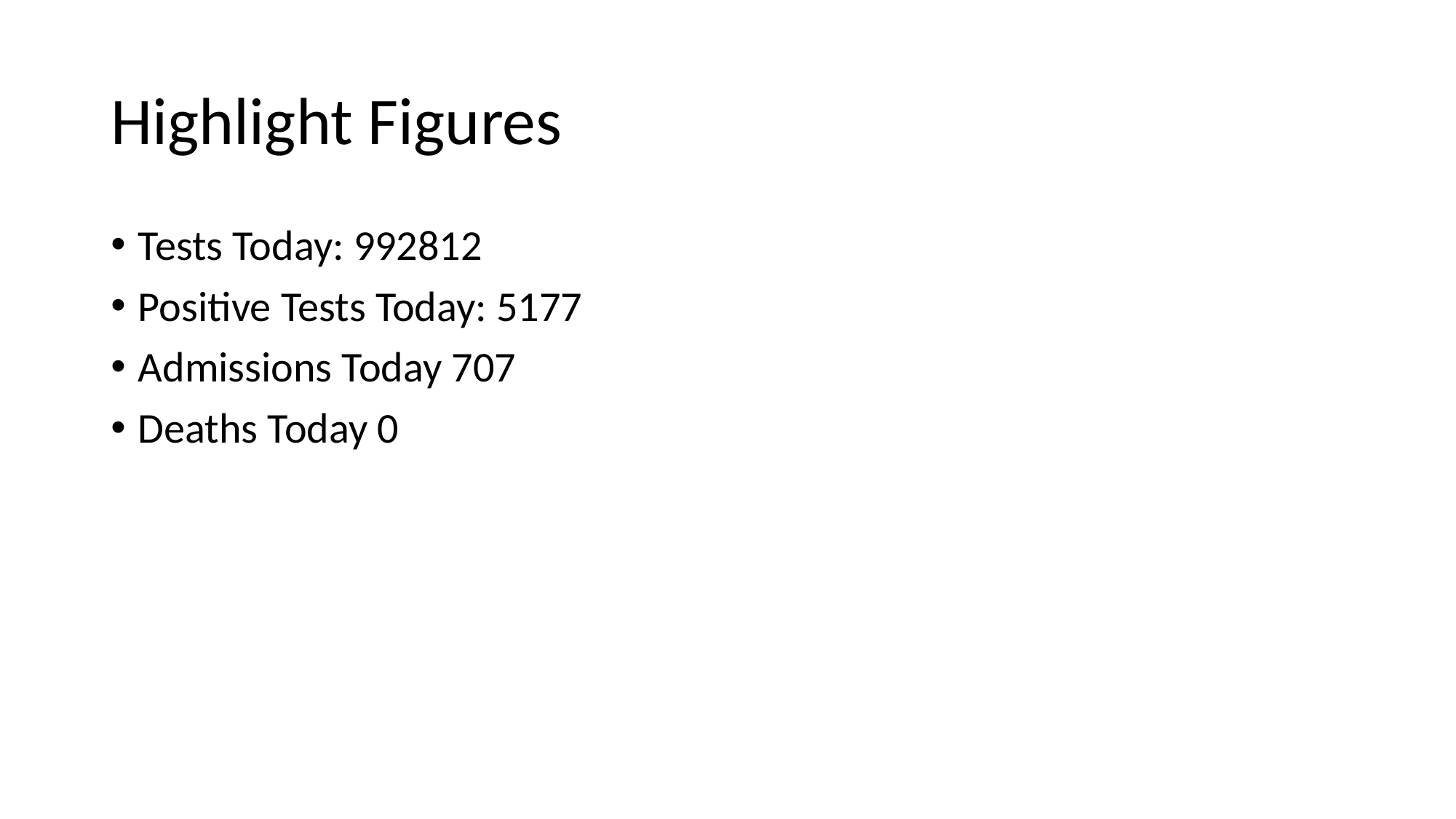

# Highlight Figures
Tests Today: 992812
Positive Tests Today: 5177
Admissions Today 707
Deaths Today 0